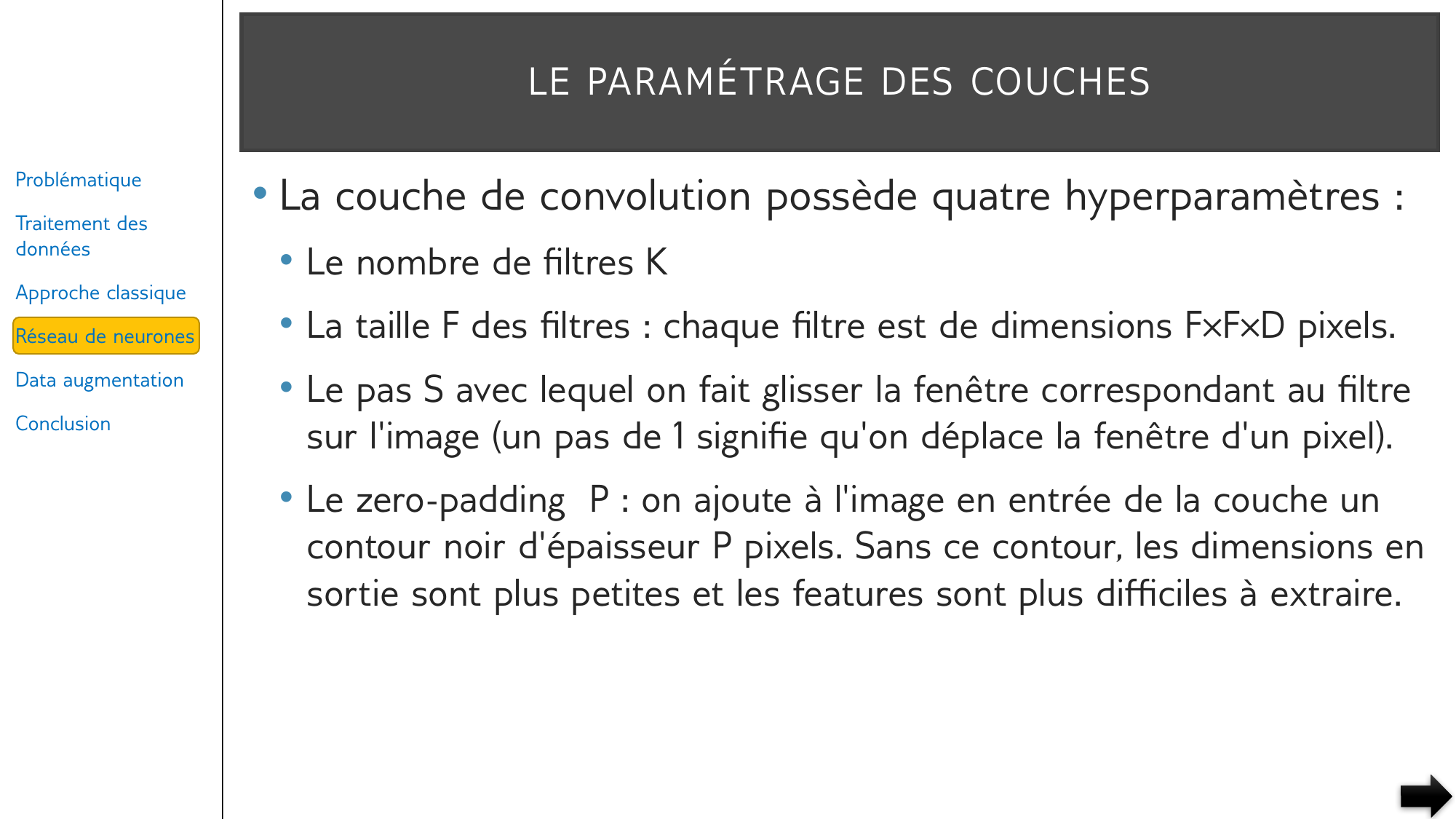

# Le paramétrage des couches
La couche de convolution possède quatre hyperparamètres :
Le nombre de filtres K
La taille F des filtres : chaque filtre est de dimensions F×F×D pixels.
Le pas S avec lequel on fait glisser la fenêtre correspondant au filtre sur l'image (un pas de 1 signifie qu'on déplace la fenêtre d'un pixel).
Le zero-padding  P : on ajoute à l'image en entrée de la couche un contour noir d'épaisseur P pixels. Sans ce contour, les dimensions en sortie sont plus petites et les features sont plus difficiles à extraire.